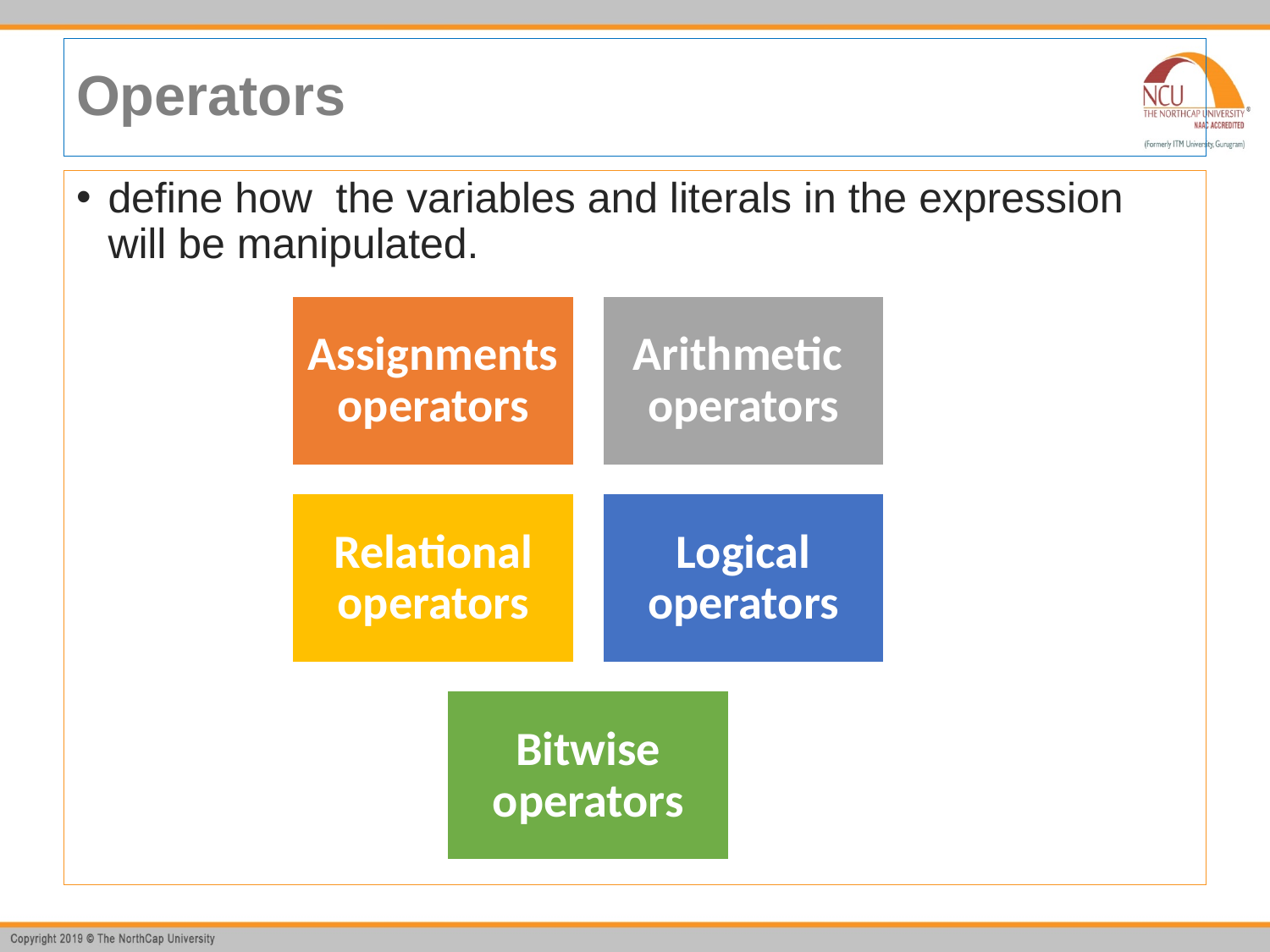

# Operators
define how  the variables and literals in the expression will be manipulated.

Assignments operators
Arithmetic  operators
Relational operators
Logical operators
Bitwise operators